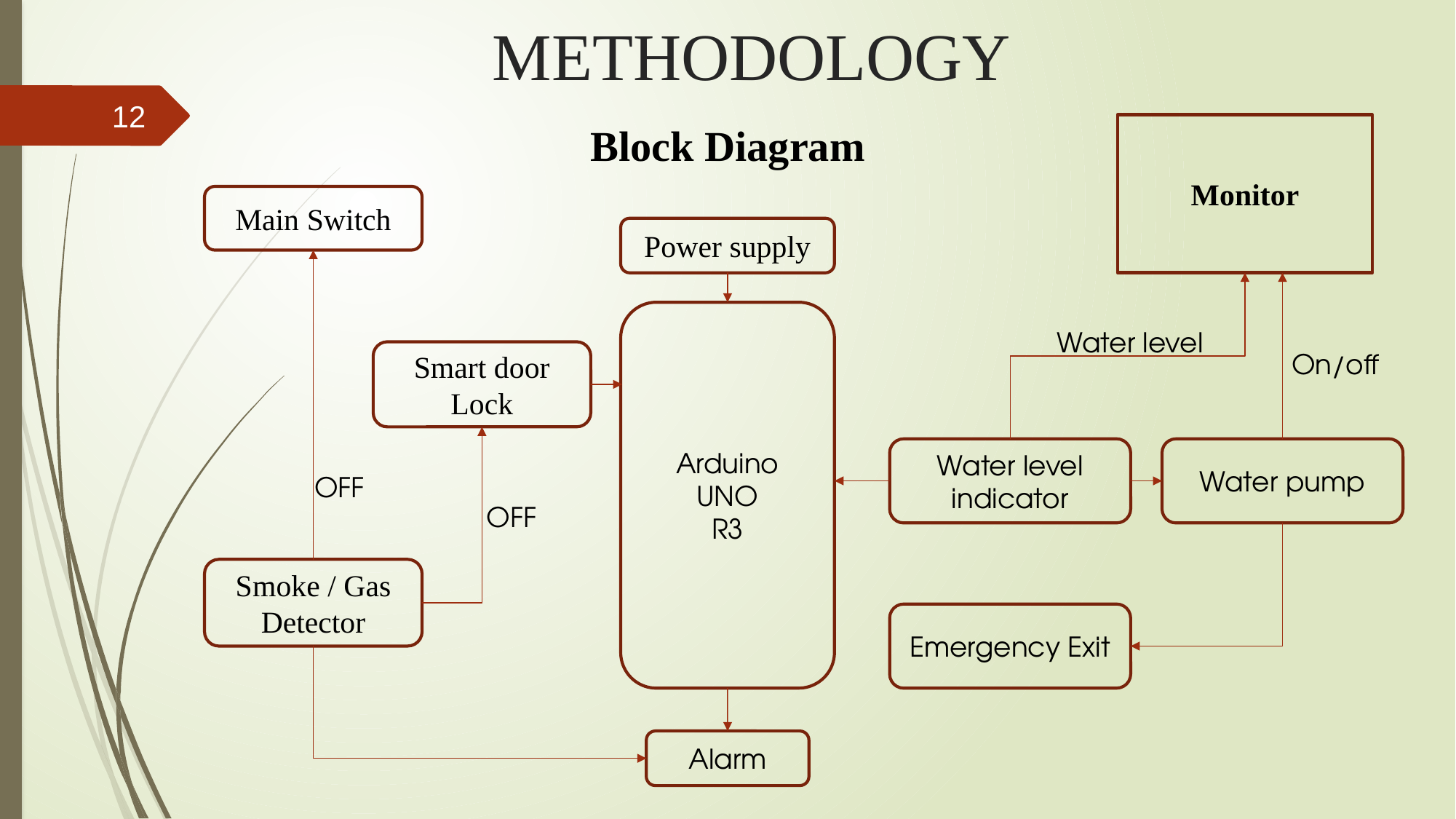

# METHODOLOGY
12
Block Diagram
Monitor
Main Switch
Power supply
Arduino
UNO
R3
Water level
Smart door Lock
On/off
Water level indicator
Water pump
OFF
OFF
Smoke / Gas Detector
Emergency Exit
Alarm